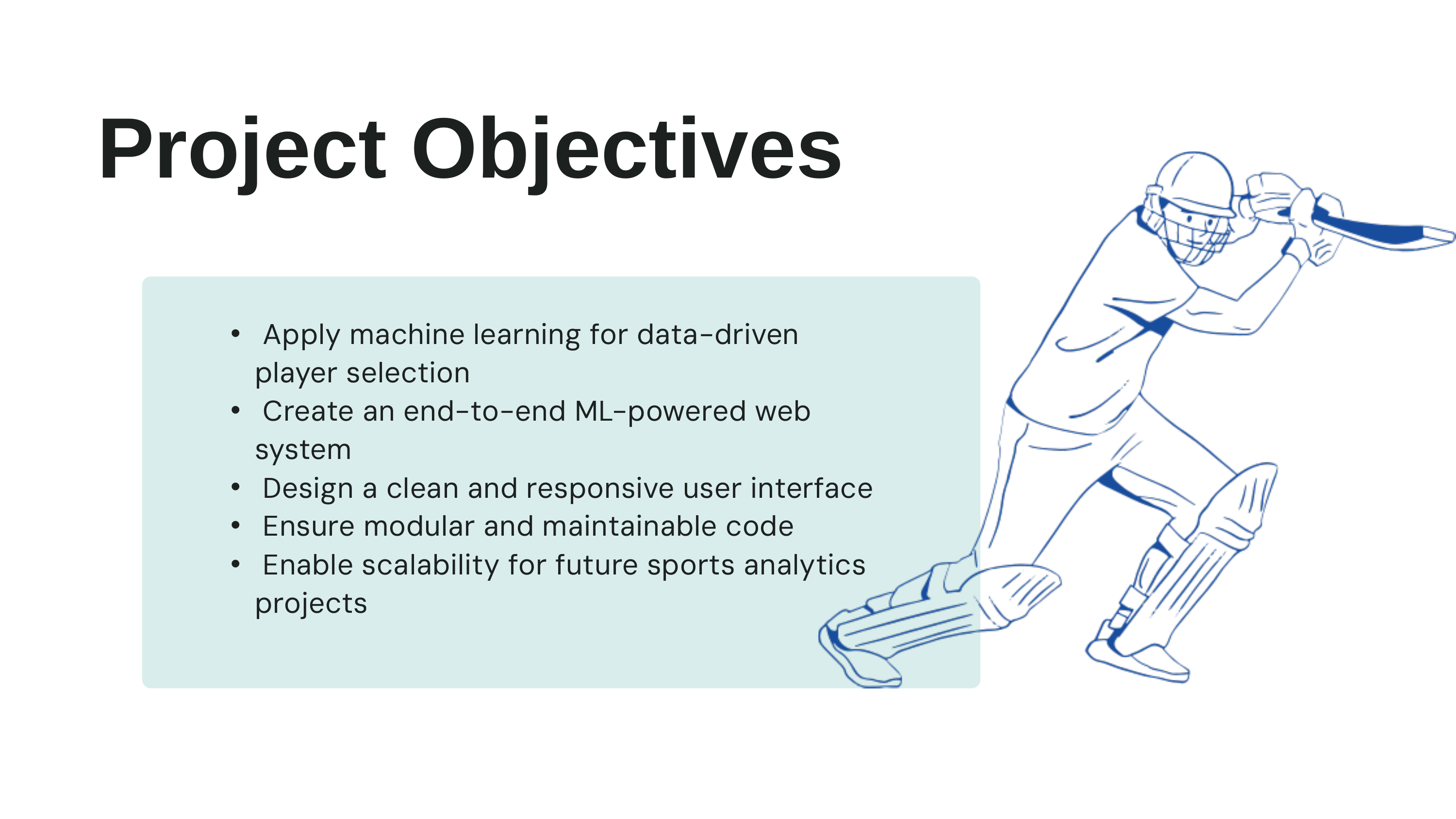

Project Objectives

 Apply machine learning for data-driven player selection
 Create an end-to-end ML-powered web system
 Design a clean and responsive user interface
 Ensure modular and maintainable code
 Enable scalability for future sports analytics projects